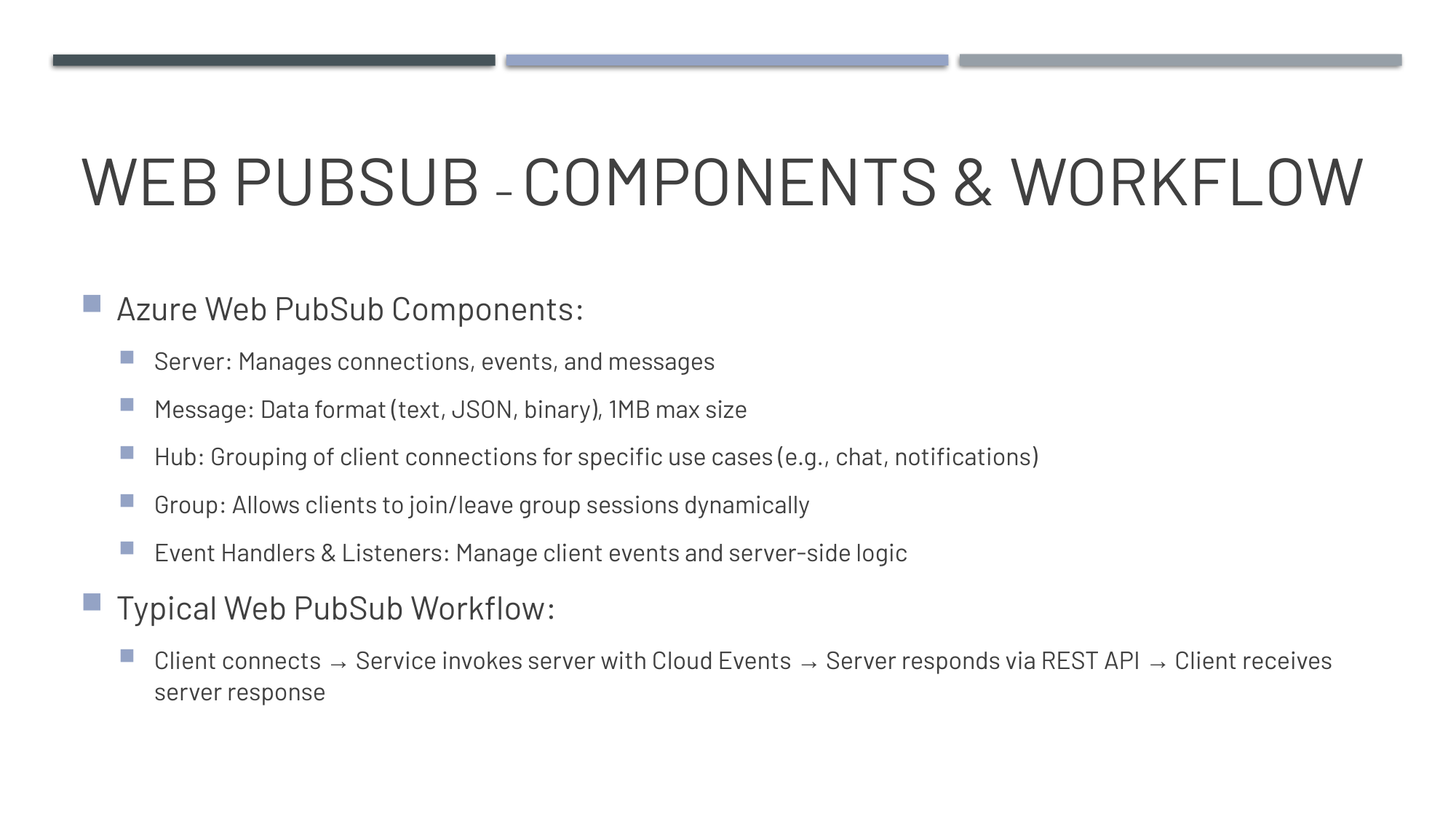

# Web PubSub – Components & Workflow
Azure Web PubSub Components:
Server: Manages connections, events, and messages
Message: Data format (text, JSON, binary), 1MB max size
Hub: Grouping of client connections for specific use cases (e.g., chat, notifications)
Group: Allows clients to join/leave group sessions dynamically
Event Handlers & Listeners: Manage client events and server-side logic
Typical Web PubSub Workflow:
Client connects → Service invokes server with Cloud Events → Server responds via REST API → Client receives server response